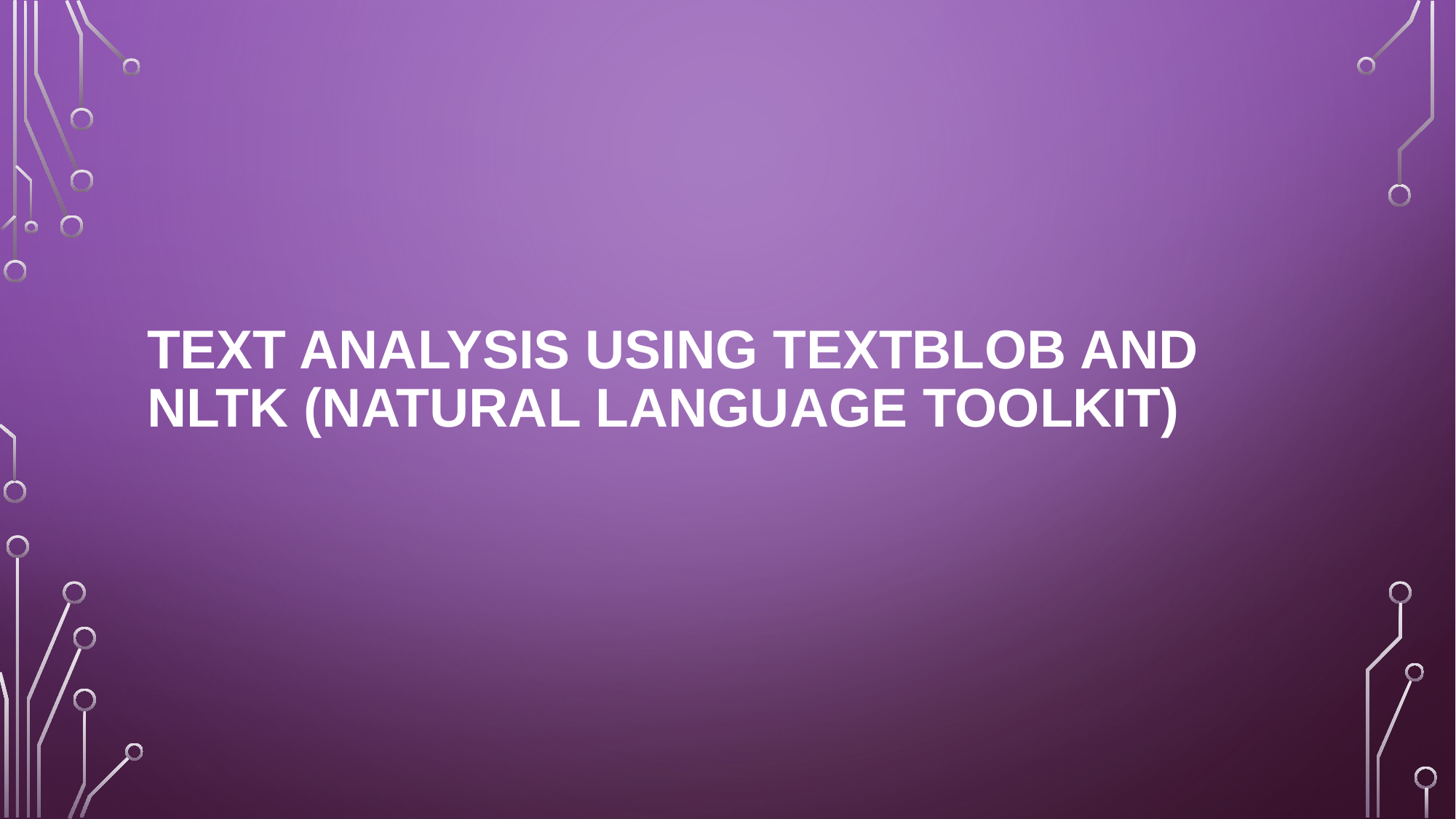

# Text Analysis using TextBlob and NLTK (Natural Language ToolKit)